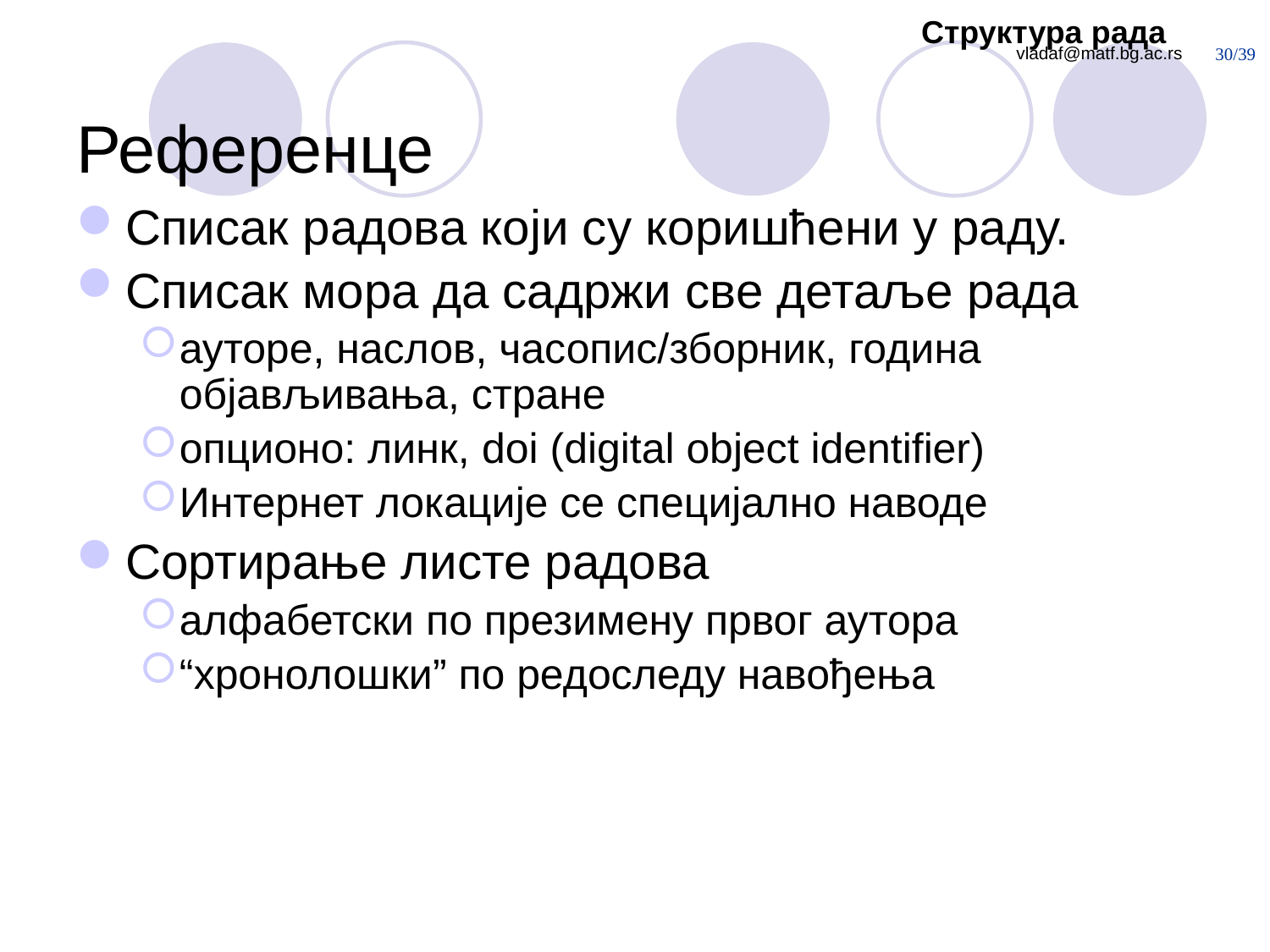

Структура рада
# Референце
Списак радова који су коришћени у раду.
Списак мора да садржи све детаље рада
ауторе, наслов, часопис/зборник, година објављивања, стране
опционо: линк, doi (digital object identifier)
Интернет локације се специјално наводе
Сортирање листе радова
алфабетски по презимену првог аутора
“хронолошки” по редоследу навођења